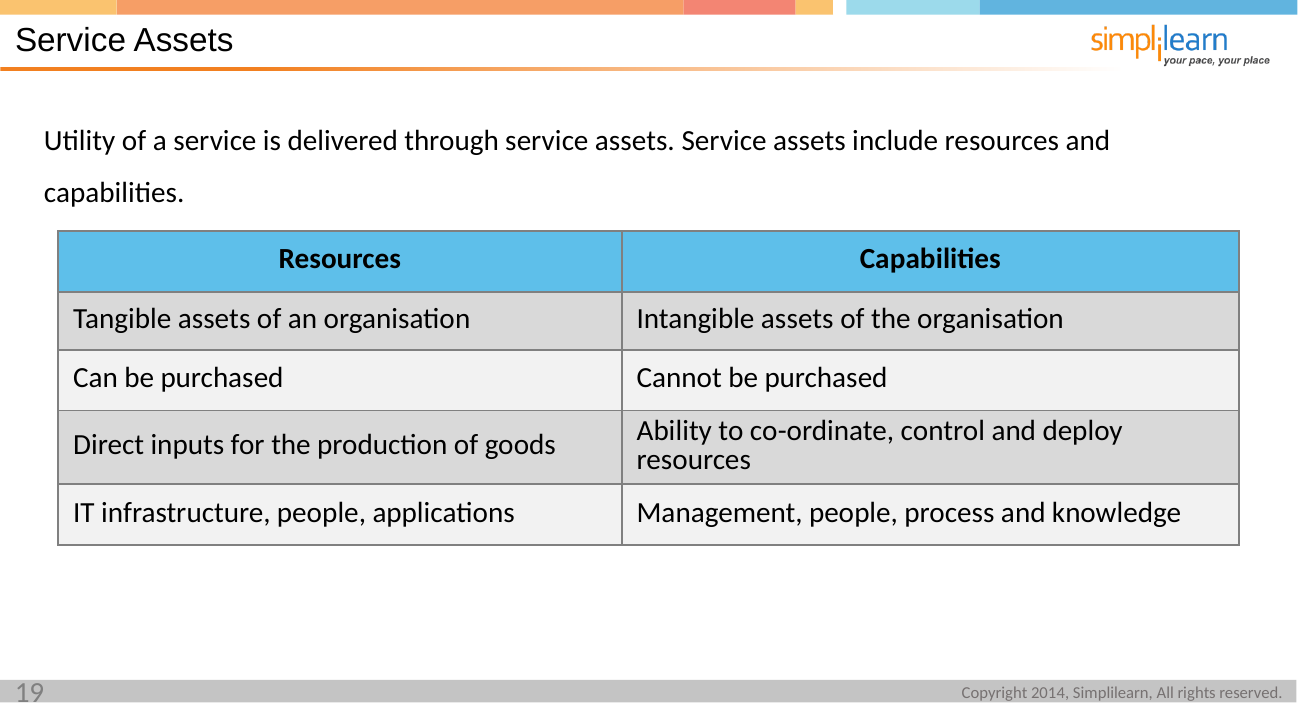

Service Assets
Utility of a service is delivered through service assets. Service assets include resources and capabilities.
| Resources | Capabilities |
| --- | --- |
| Tangible assets of an organisation | Intangible assets of the organisation |
| Can be purchased | Cannot be purchased |
| Direct inputs for the production of goods | Ability to co-ordinate, control and deploy resources |
| IT infrastructure, people, applications | Management, people, process and knowledge |